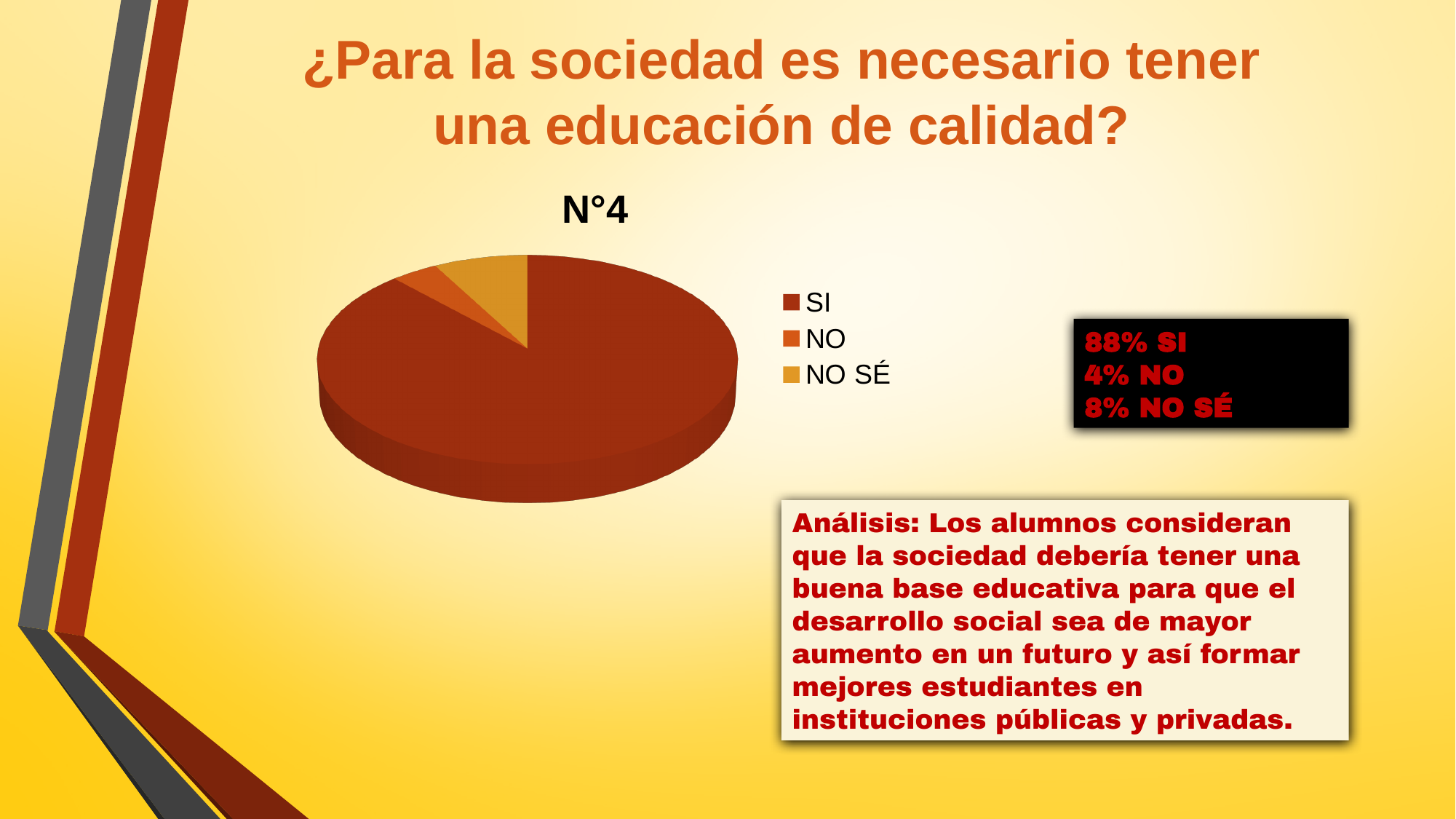

¿Para la sociedad es necesario tener
una educación de calidad?

[unsupported chart]

88% SI
4% NO
8% NO SÉ
Análisis: Los alumnos consideran que la sociedad debería tener una buena base educativa para que el desarrollo social sea de mayor aumento en un futuro y así formar mejores estudiantes en instituciones públicas y privadas.